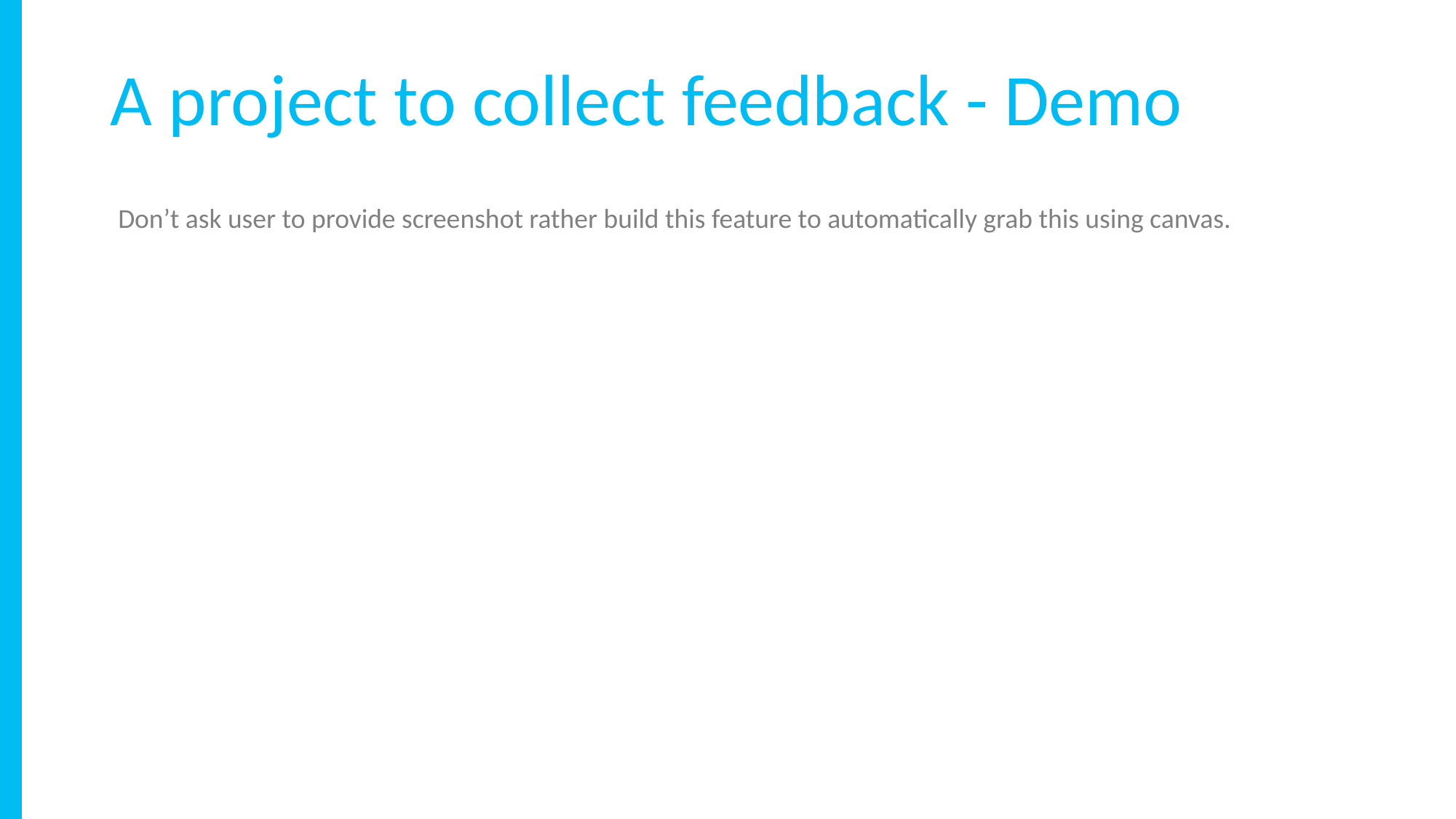

A project to collect feedback - Demo
Don’t ask user to provide screenshot rather build this feature to automatically grab this using canvas.